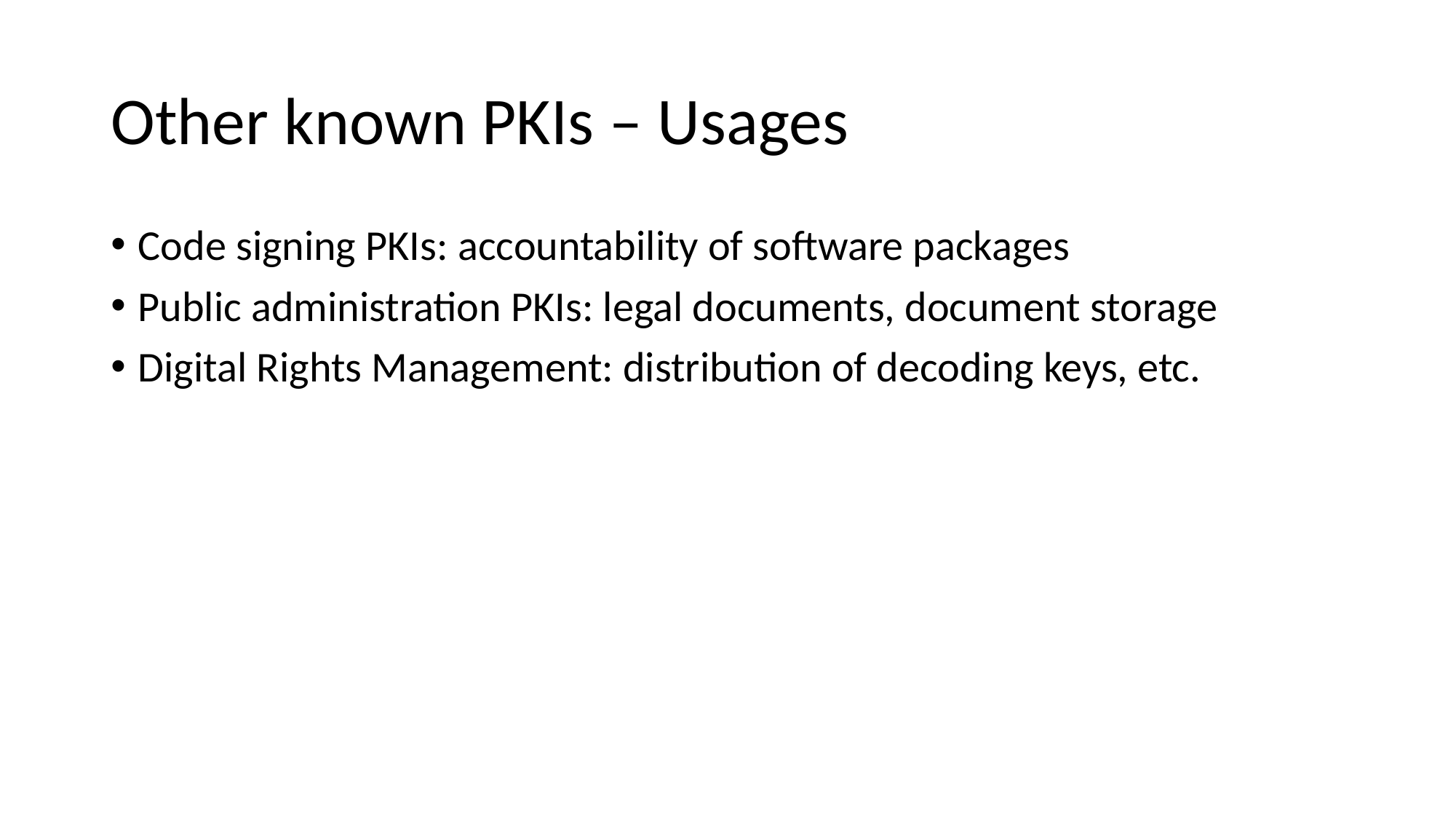

# Other known PKIs – Usages
Code signing PKIs: accountability of software packages
Public administration PKIs: legal documents, document storage
Digital Rights Management: distribution of decoding keys, etc.